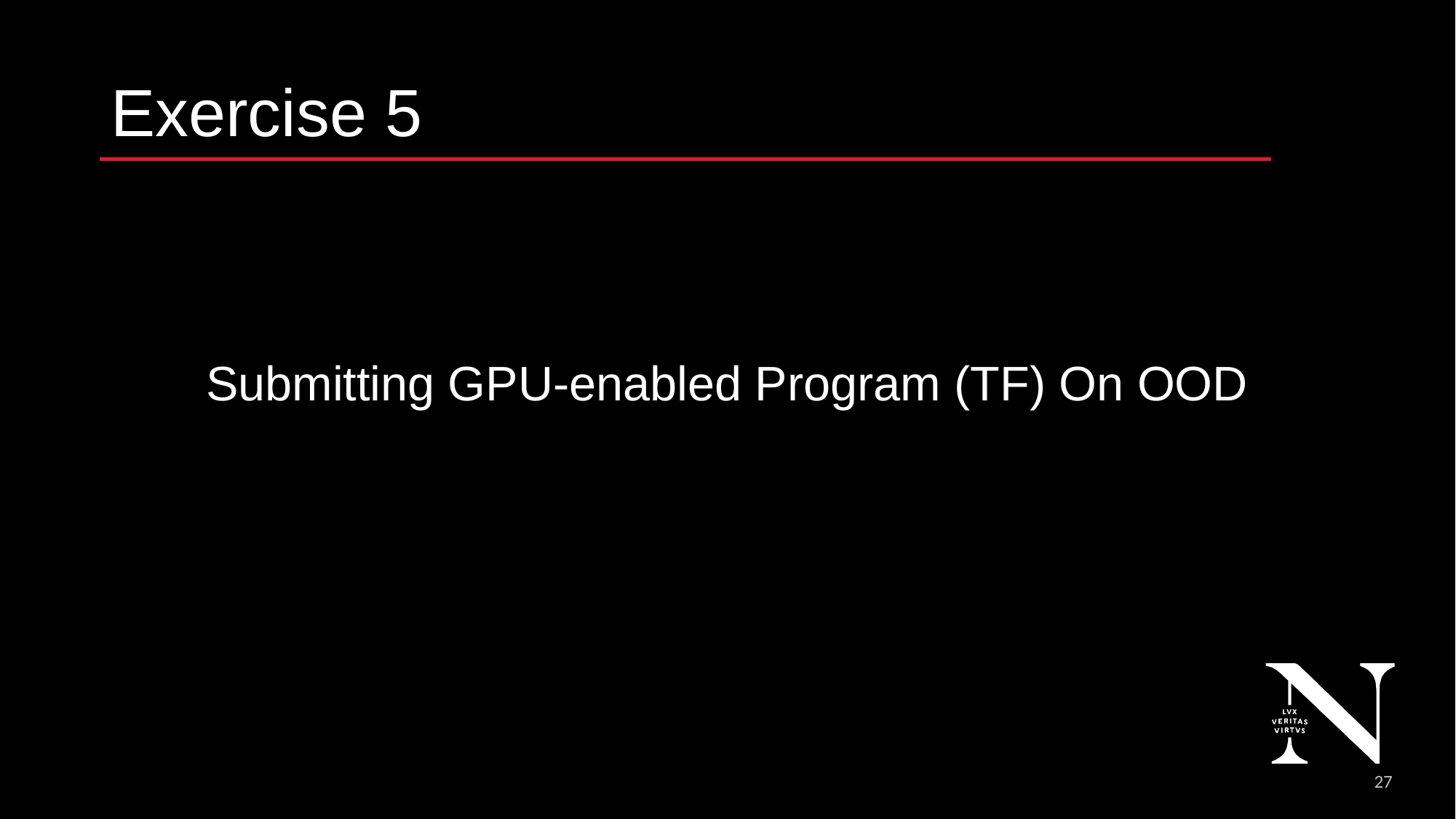

# Exercise 5
Submitting GPU-enabled Program (TF) On OOD
27